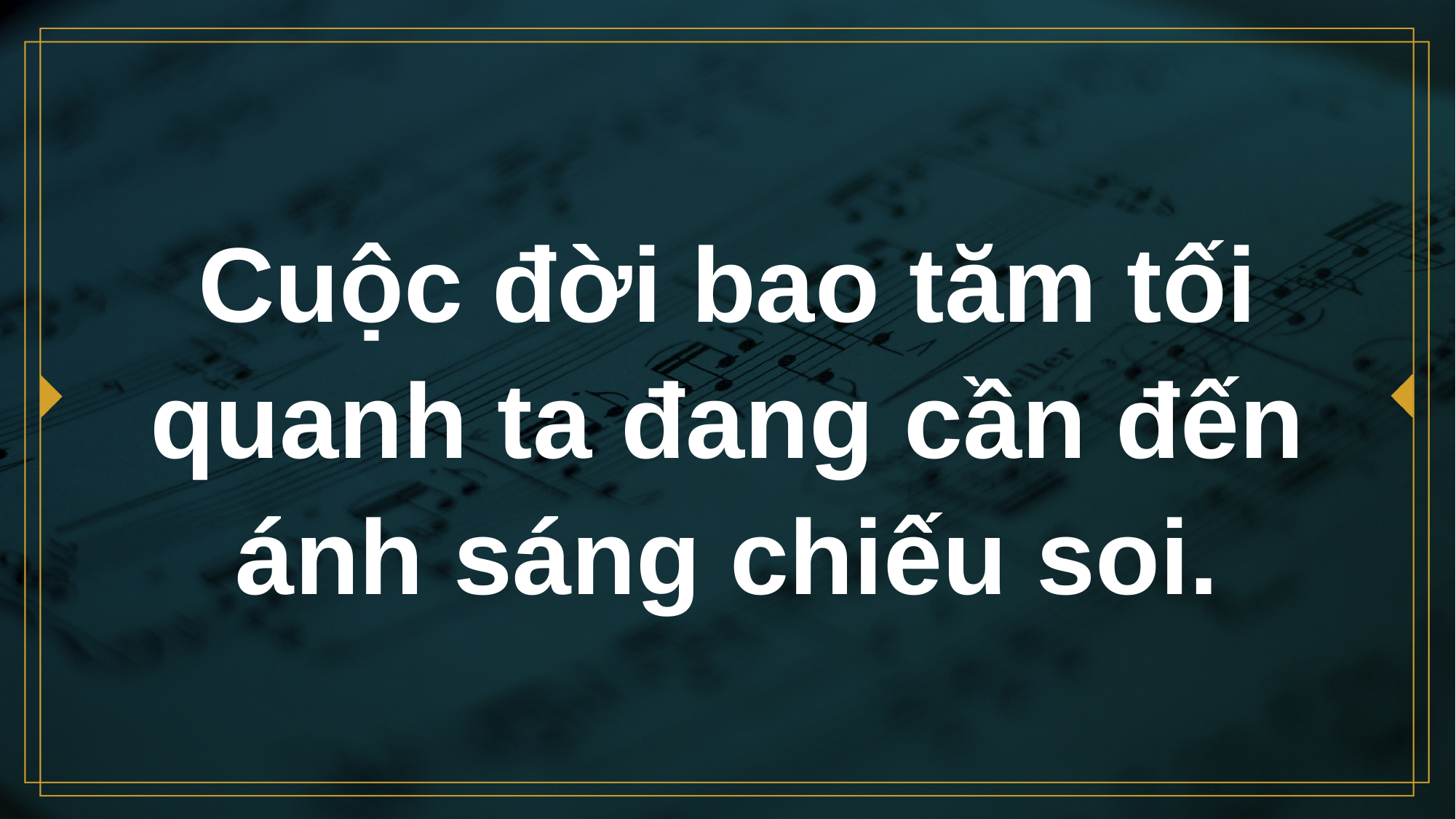

# Cuộc đời bao tăm tối quanh ta đang cần đến ánh sáng chiếu soi.